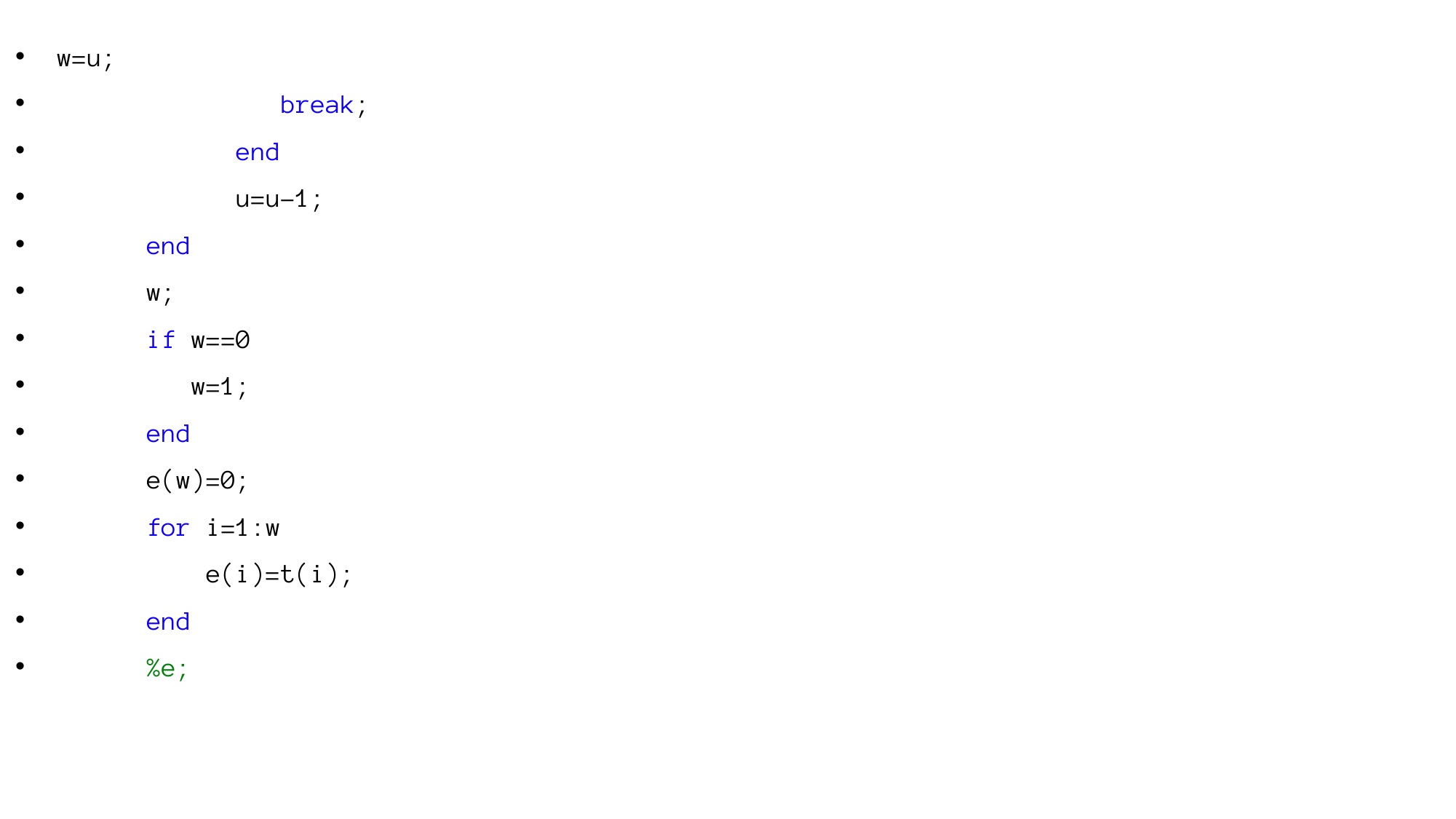

#
 w=u;
                break;
             end
             u=u-1;
       end
       w;
       if w==0
          w=1;
       end
       e(w)=0;
       for i=1:w
           e(i)=t(i);
       end
       %e;